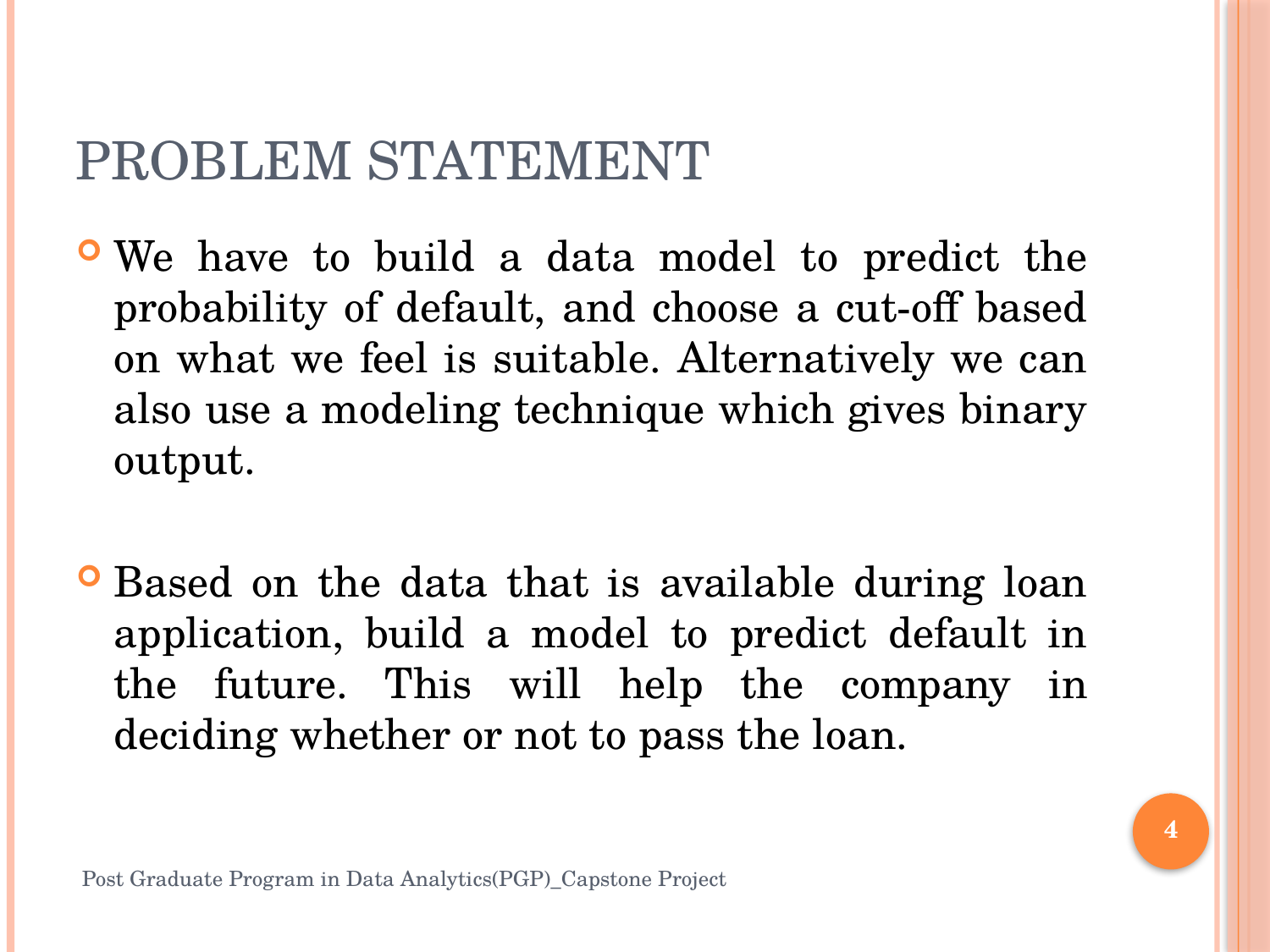

# problem statement
We have to build a data model to predict the probability of default, and choose a cut-off based on what we feel is suitable. Alternatively we can also use a modeling technique which gives binary output.

Based on the data that is available during loan application, build a model to predict default in the future. This will help the company in deciding whether or not to pass the loan.

4
Post Graduate Program in Data Analytics(PGP)_Capstone Project